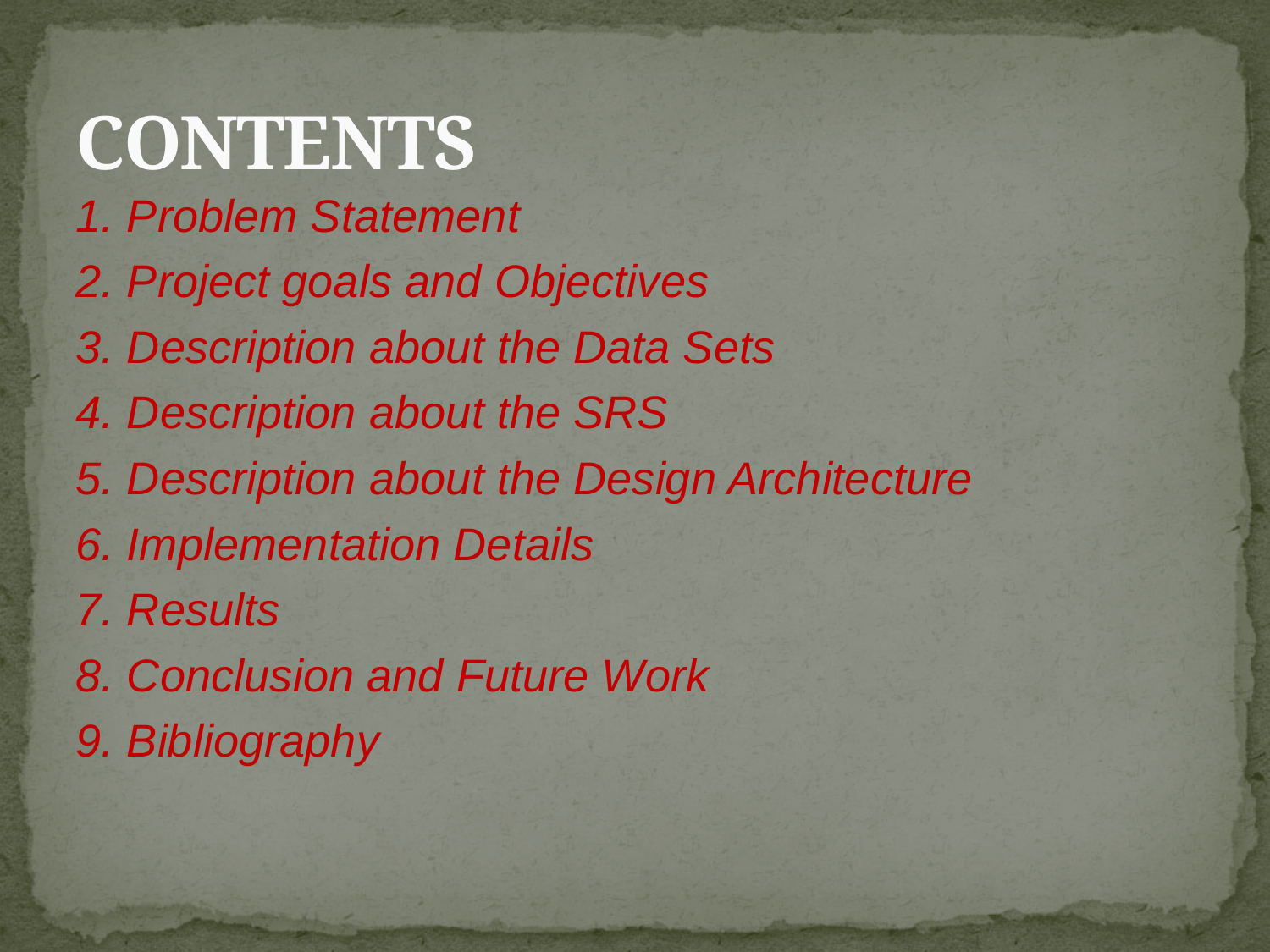

# CONTENTS
1. Problem Statement
2. Project goals and Objectives
3. Description about the Data Sets
4. Description about the SRS
5. Description about the Design Architecture
6. Implementation Details
7. Results
8. Conclusion and Future Work
9. Bibliography